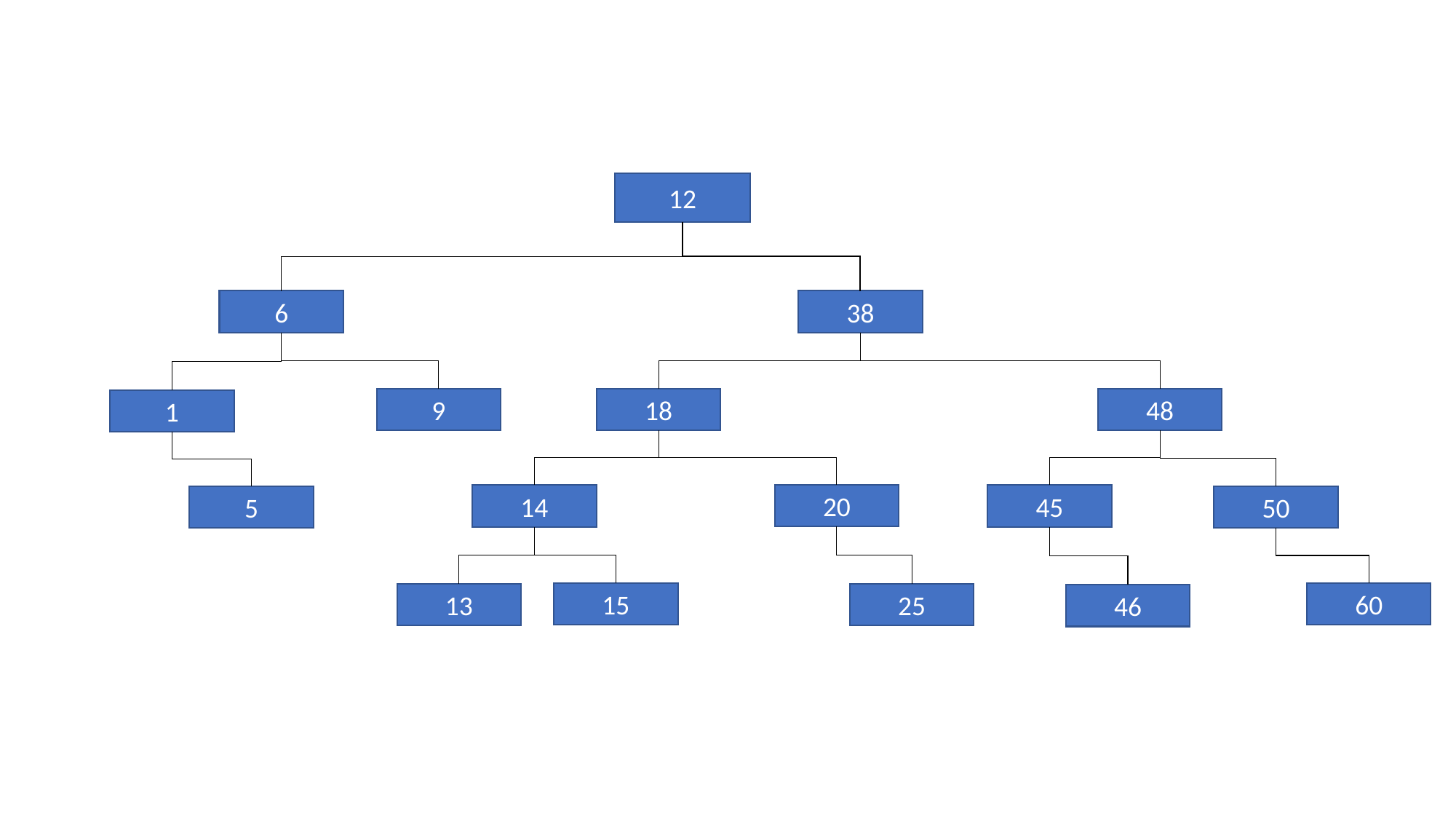

12
38
6
9
18
48
1
20
45
14
50
5
15
60
13
25
46